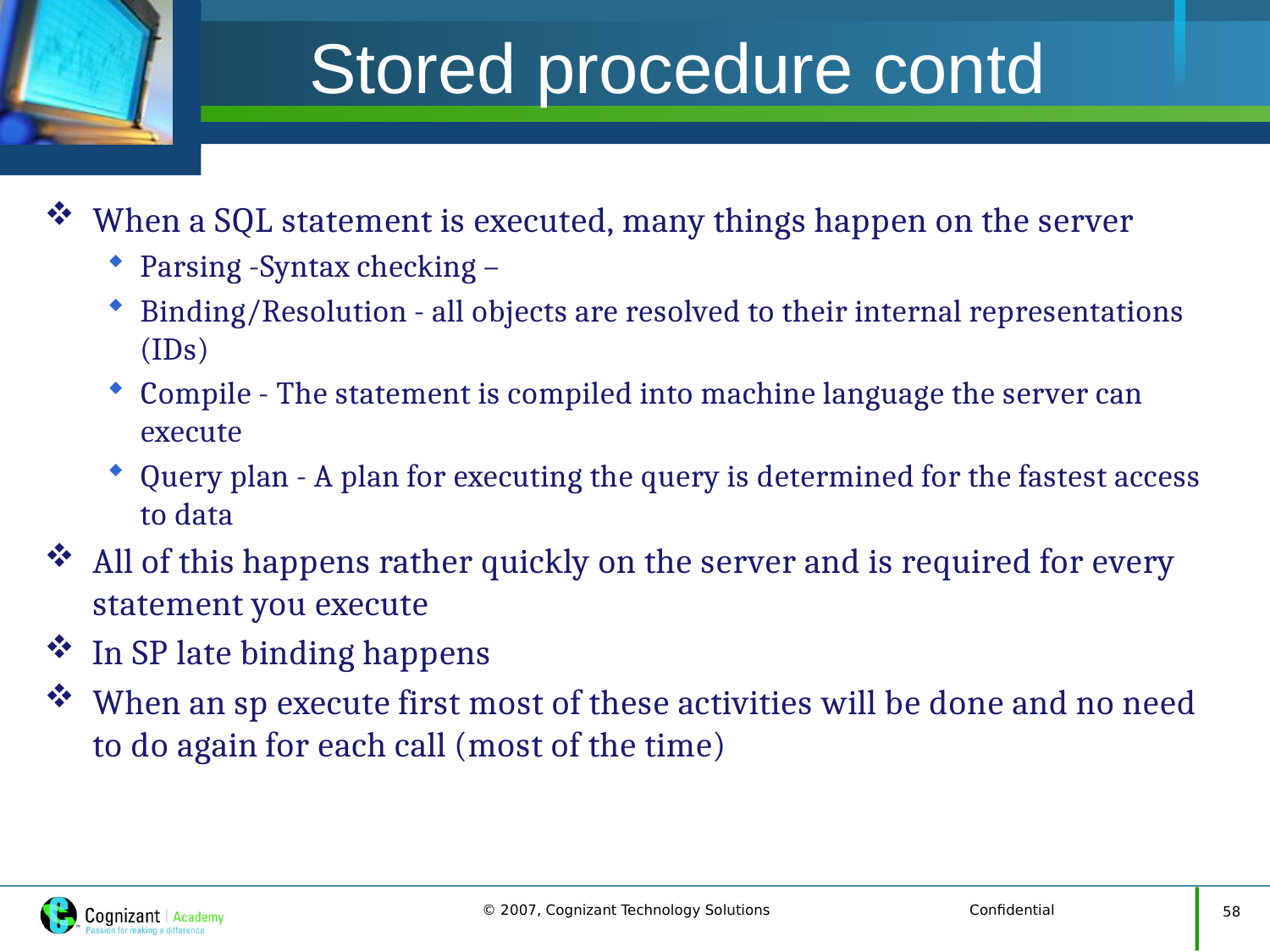

# Stored procedure contd
When a SQL statement is executed, many things happen on the server
Parsing -Syntax checking –
Binding/Resolution - all objects are resolved to their internal representations (IDs)
Compile - The statement is compiled into machine language the server can execute
Query plan - A plan for executing the query is determined for the fastest access to data
All of this happens rather quickly on the server and is required for every statement you execute
In SP late binding happens
When an sp execute first most of these activities will be done and no need to do again for each call (most of the time)

58